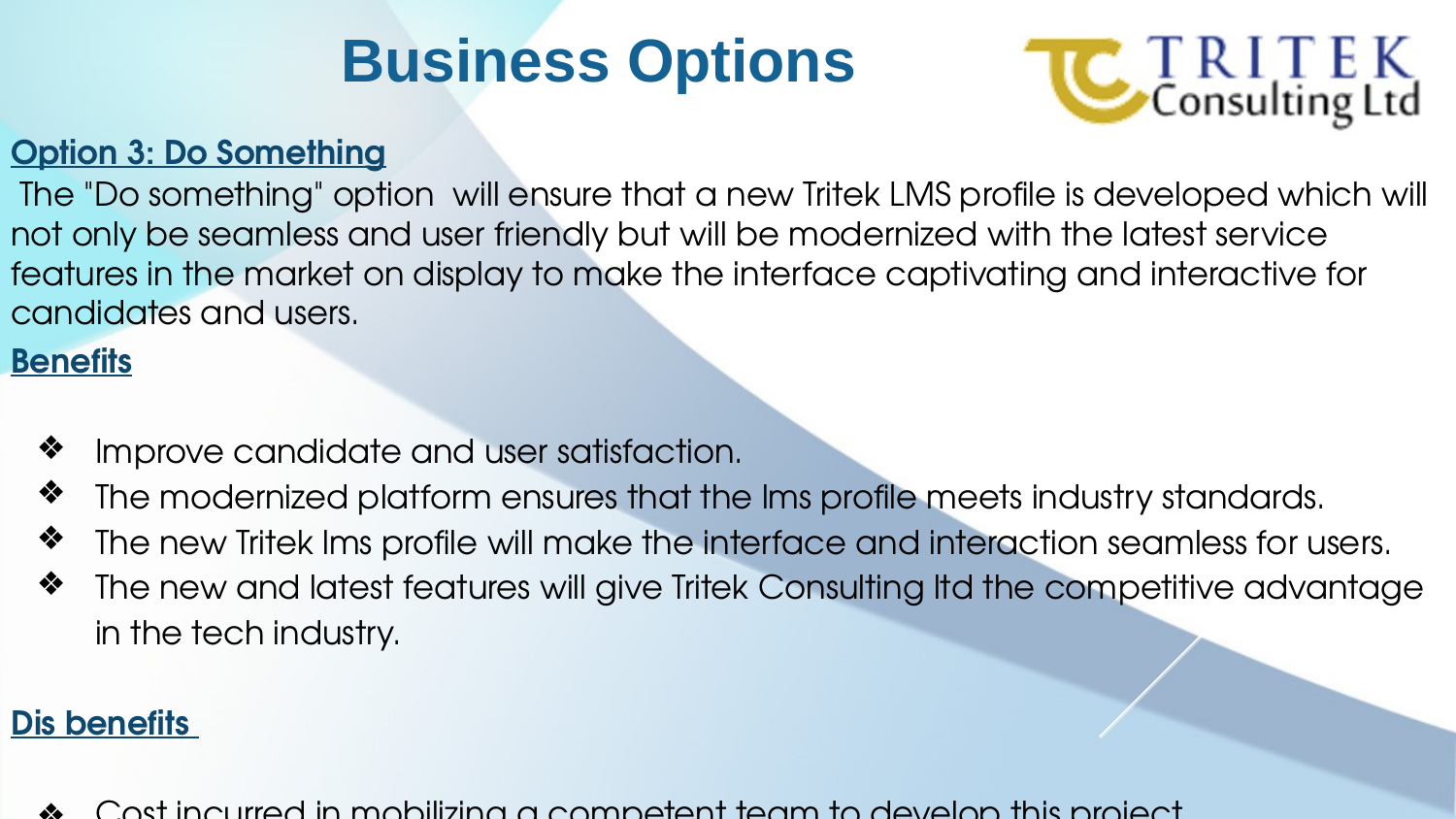

Business Options

Option 3: Do Something
 The "Do something" option  will ensure that a new Tritek LMS profile is developed which will not only be seamless and user friendly but will be modernized with the latest service features in the market on display to make the interface captivating and interactive for candidates and users.
Benefits

Improve candidate and user satisfaction.
The modernized platform ensures that the lms profile meets industry standards.
The new Tritek lms profile will make the interface and interaction seamless for users.
The new and latest features will give Tritek Consulting ltd the competitive advantage in the tech industry.

Dis benefits

Cost incurred in mobilizing a competent team to develop this project.
There may be future cost of updating and maintaining the newly developed lms profile.